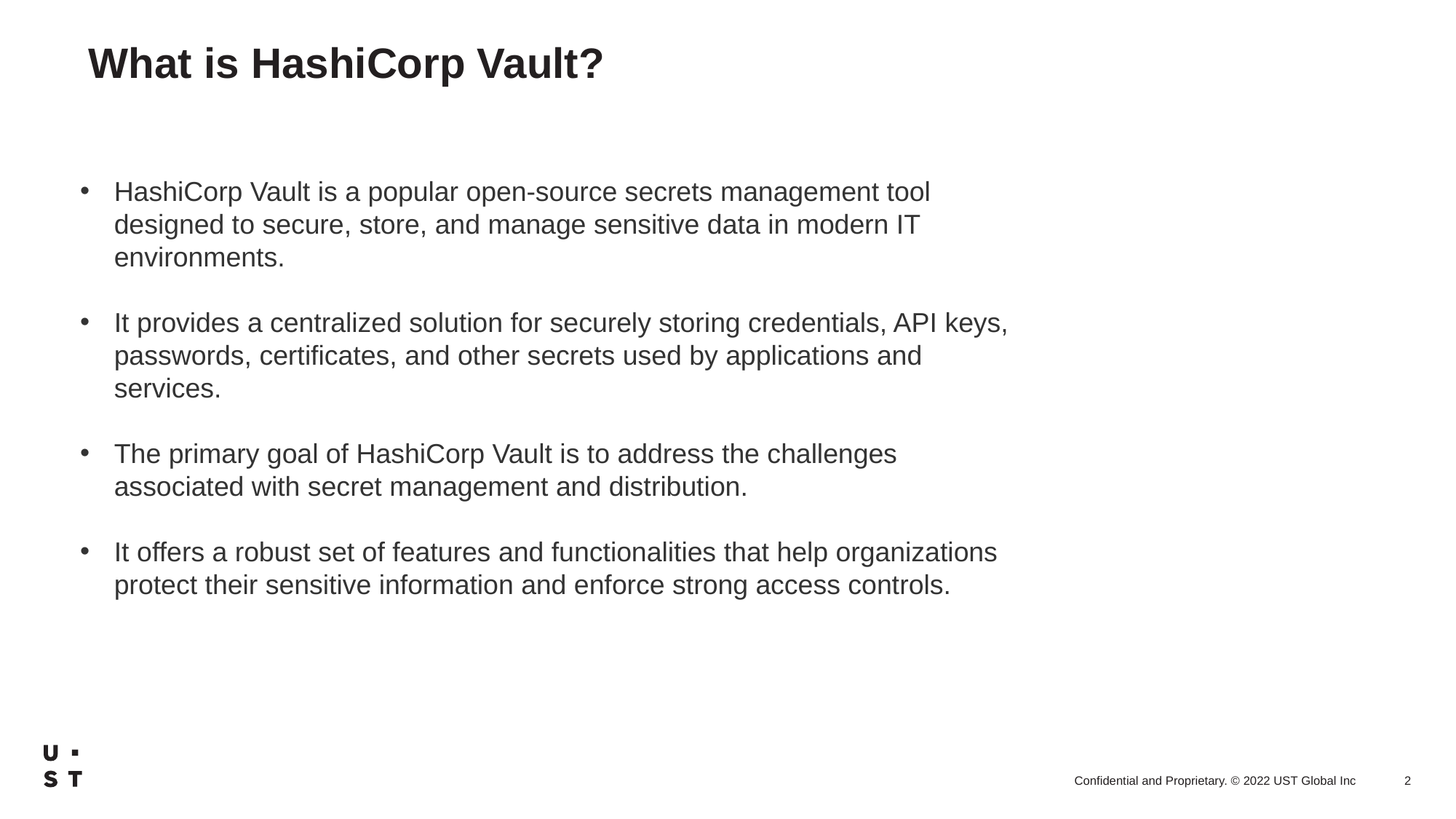

# What is HashiCorp Vault?
HashiCorp Vault is a popular open-source secrets management tool designed to secure, store, and manage sensitive data in modern IT environments.

It provides a centralized solution for securely storing credentials, API keys, passwords, certificates, and other secrets used by applications and services.

The primary goal of HashiCorp Vault is to address the challenges associated with secret management and distribution.

It offers a robust set of features and functionalities that help organizations protect their sensitive information and enforce strong access controls.